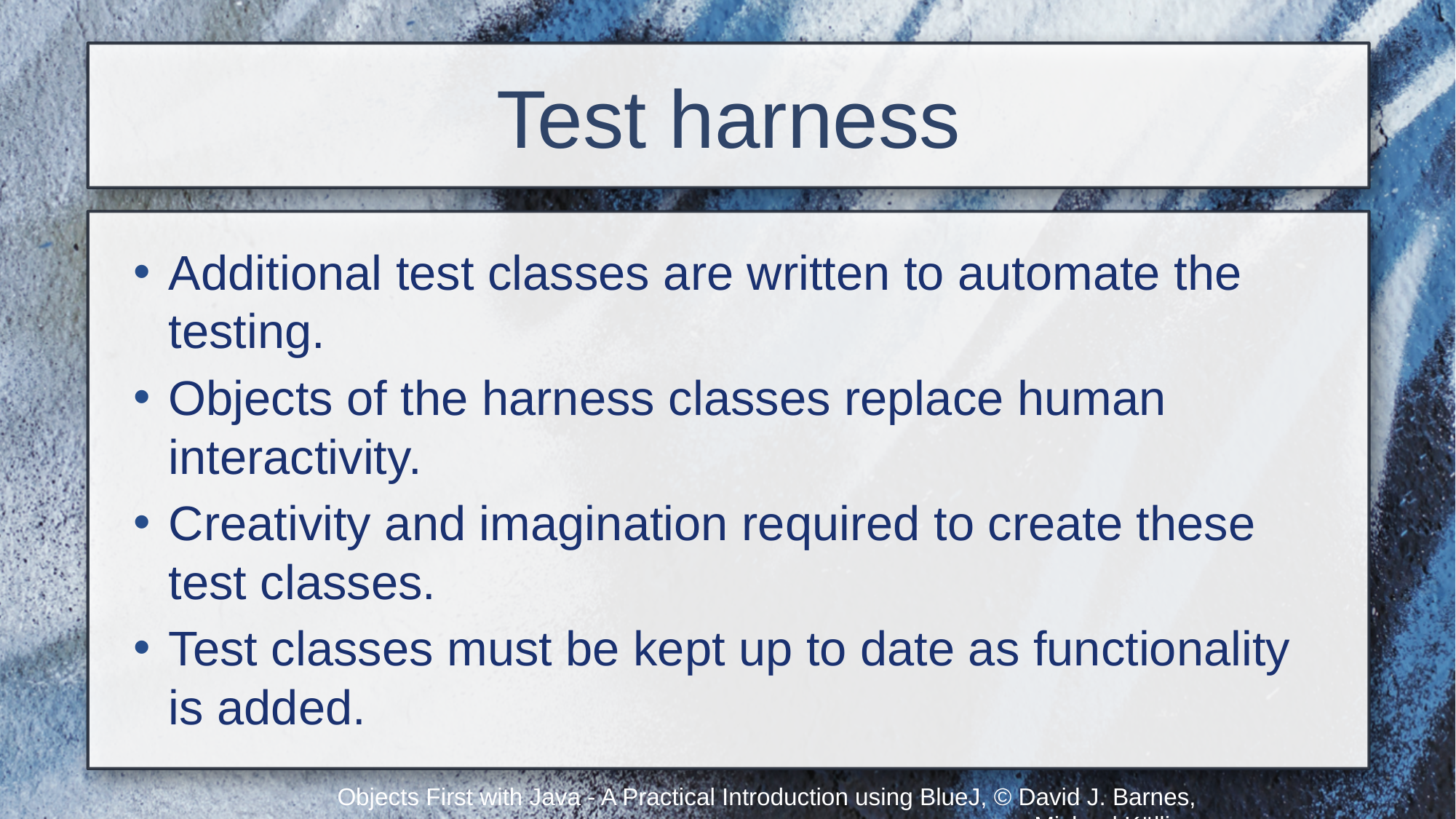

# Test harness
Additional test classes are written to automate the testing.
Objects of the harness classes replace human interactivity.
Creativity and imagination required to create these test classes.
Test classes must be kept up to date as functionality is added.